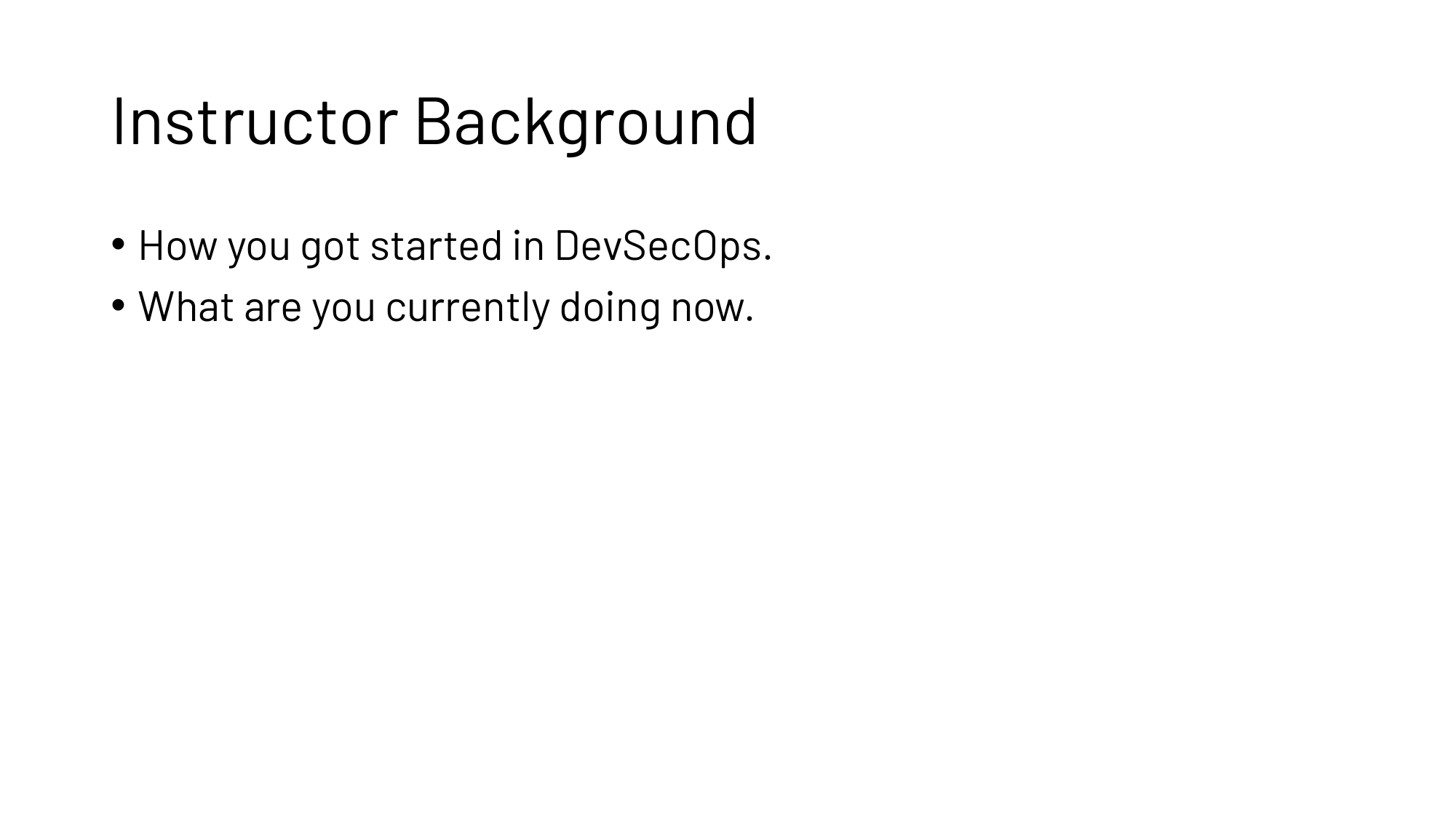

# Instructor Background
How you got started in DevSecOps.
What are you currently doing now.